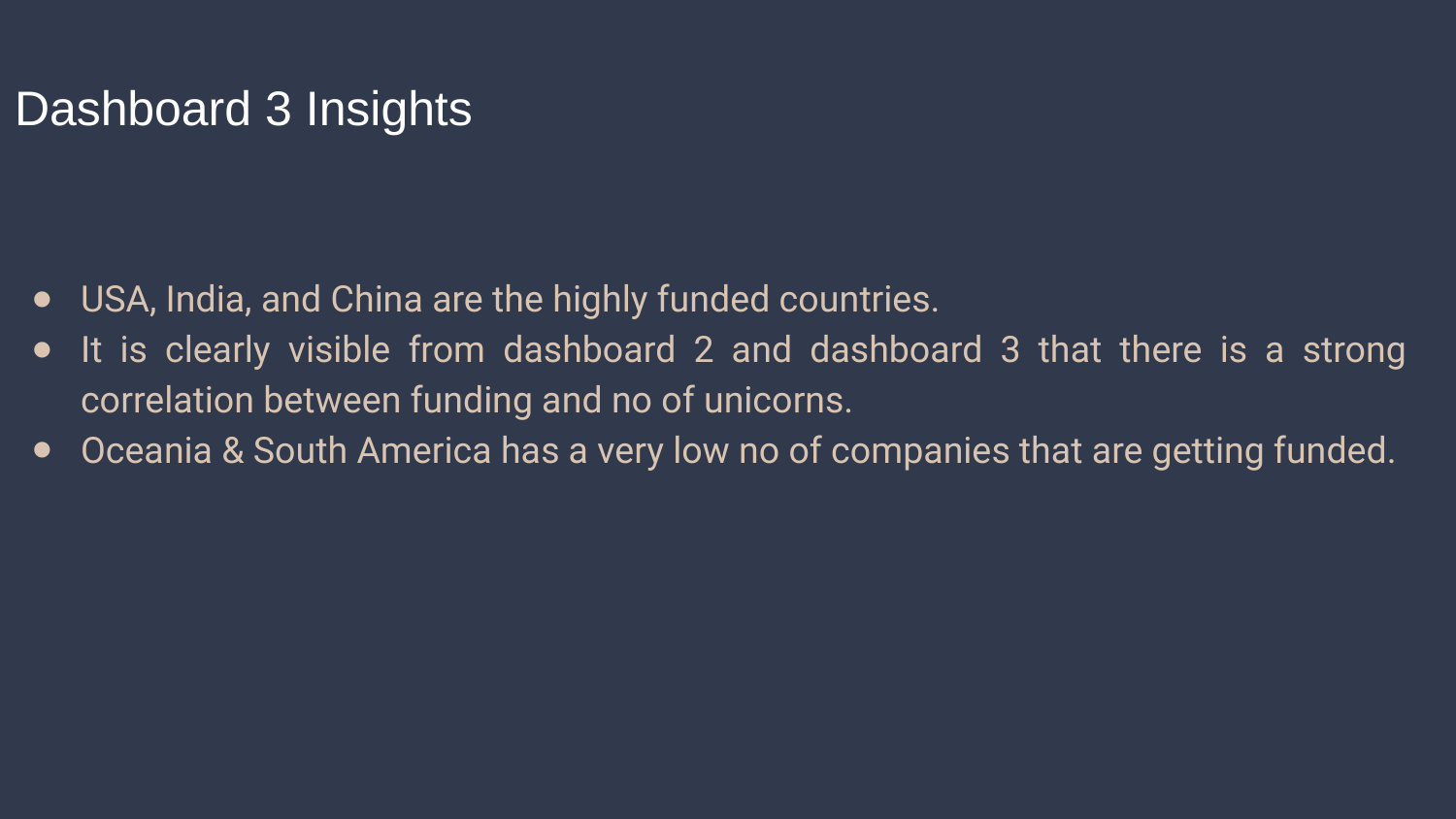

# Dashboard 3 Insights

USA, India, and China are the highly funded countries.
It is clearly visible from dashboard 2 and dashboard 3 that there is a strong correlation between funding and no of unicorns.
Oceania & South America has a very low no of companies that are getting funded.